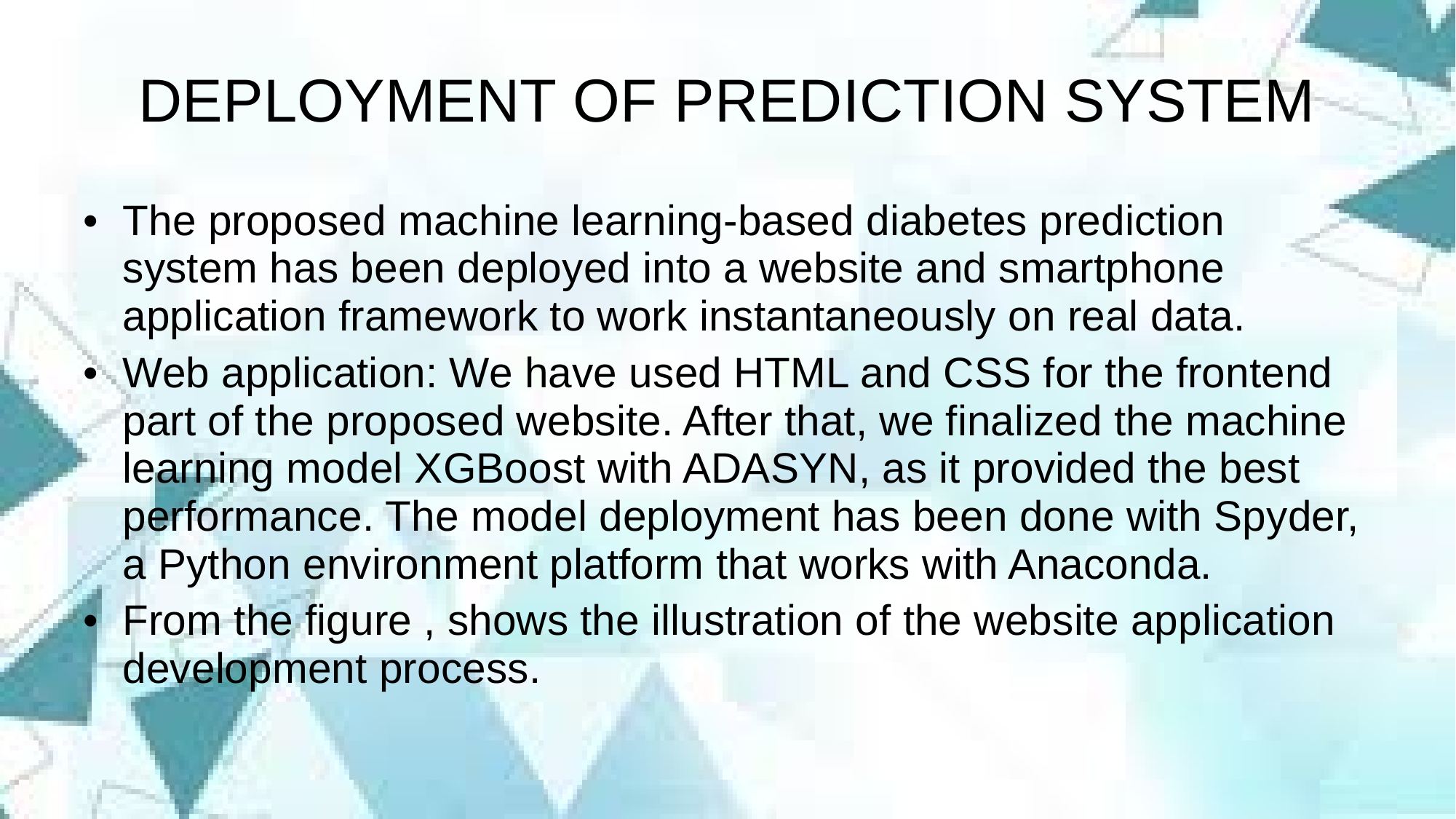

# DEPLOYMENT OF PREDICTION SYSTEM
The proposed machine learning‐based diabetes prediction system has been deployed into a website and smartphone application framework to work instantaneously on real data.
Web application: We have used HTML and CSS for the frontend part of the proposed website. After that, we finalized the machine learning model XGBoost with ADASYN, as it provided the best performance. The model deployment has been done with Spyder, a Python environment platform that works with Anaconda.
From the figure , shows the illustration of the website application development process.